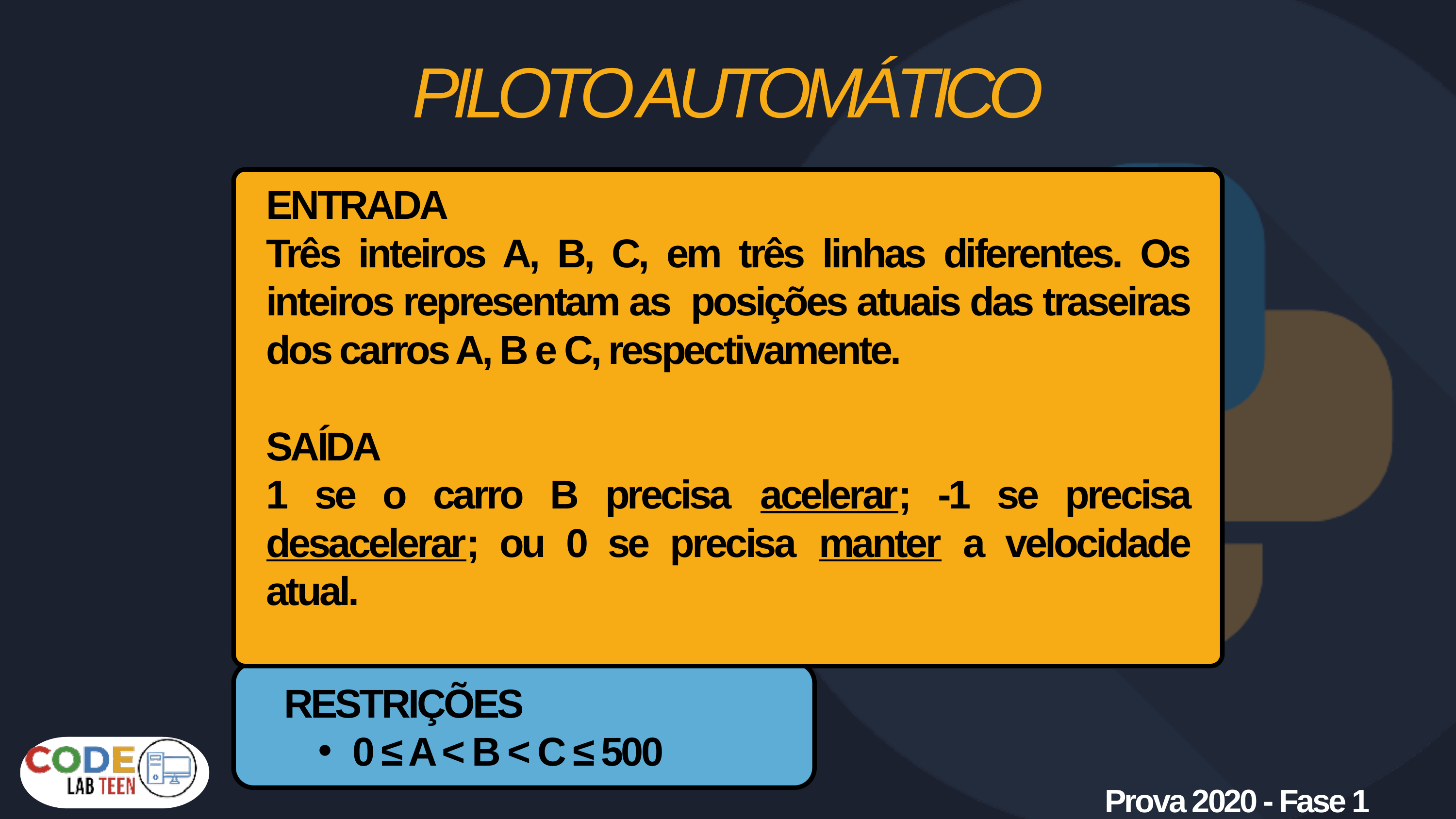

PILOTO AUTOMÁTICO

ENTRADA
Três inteiros A, B, C, em três linhas diferentes. Os inteiros representam as  posições atuais das traseiras dos carros A, B e C, respectivamente.

SAÍDA
1 se o carro B precisa acelerar; -1 se precisa desacelerar; ou 0 se precisa manter a velocidade atual.

RESTRIÇÕES
0 ≤ A < B < C ≤ 500

Prova 2020 - Fase 1